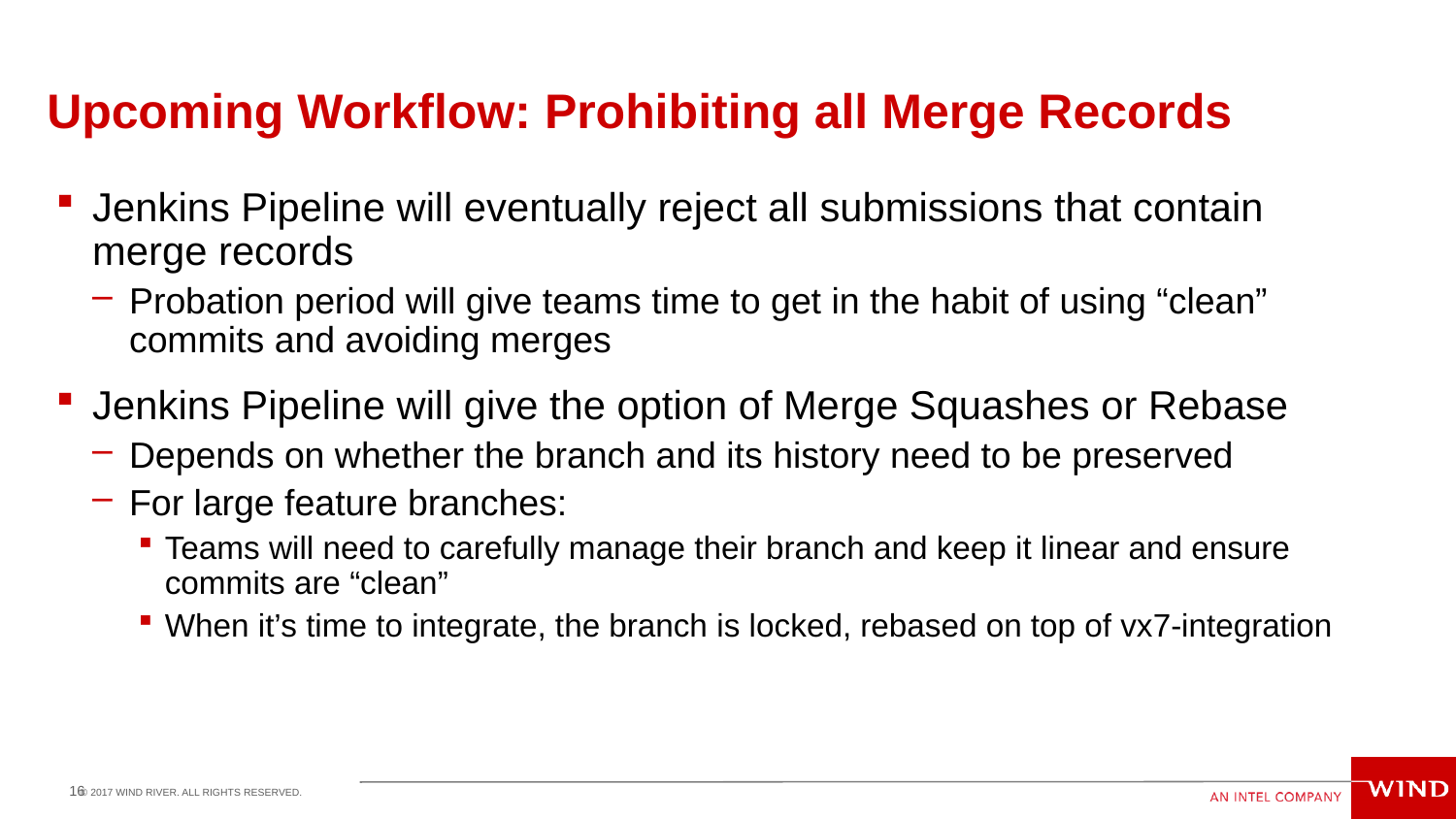

# Upcoming Workflow: Prohibiting all Merge Records
Jenkins Pipeline will eventually reject all submissions that contain merge records
Probation period will give teams time to get in the habit of using “clean” commits and avoiding merges
Jenkins Pipeline will give the option of Merge Squashes or Rebase
Depends on whether the branch and its history need to be preserved
For large feature branches:
Teams will need to carefully manage their branch and keep it linear and ensure commits are “clean”
When it’s time to integrate, the branch is locked, rebased on top of vx7-integration